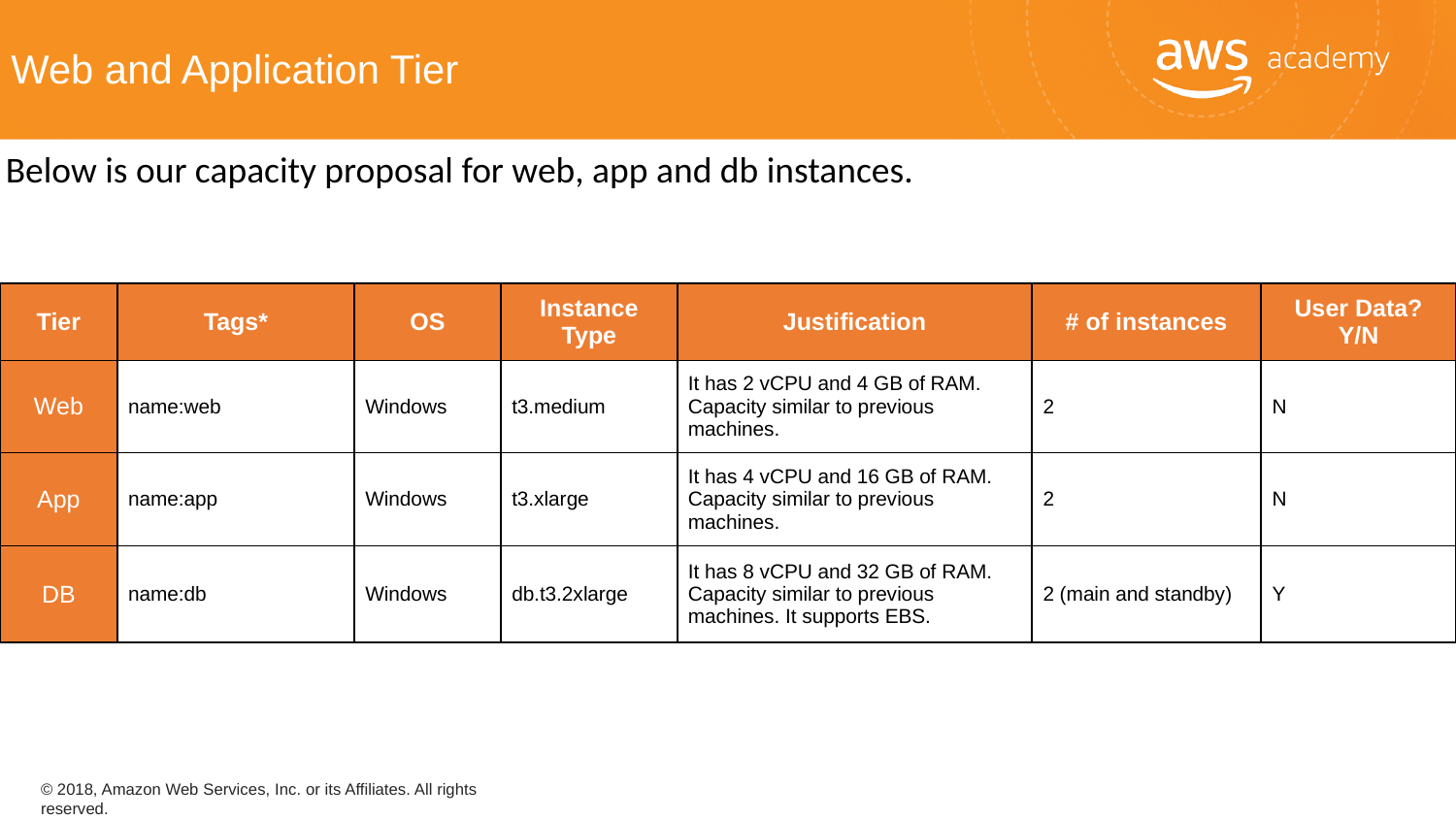

Web and Application Tier
Below is our capacity proposal for web, app and db instances.
| Tier | Tags\* | OS | Instance Type | Justification | # of instances | User Data? Y/N |
| --- | --- | --- | --- | --- | --- | --- |
| Web | name:web | Windows | t3.medium | It has 2 vCPU and 4 GB of RAM. Capacity similar to previous machines. | 2 | N |
| App | name:app | Windows | t3.xlarge | It has 4 vCPU and 16 GB of RAM. Capacity similar to previous machines. | 2 | N |
| DB | name:db | Windows | db.t3.2xlarge | It has 8 vCPU and 32 GB of RAM. Capacity similar to previous machines. It supports EBS. | 2 (main and standby) | Y |